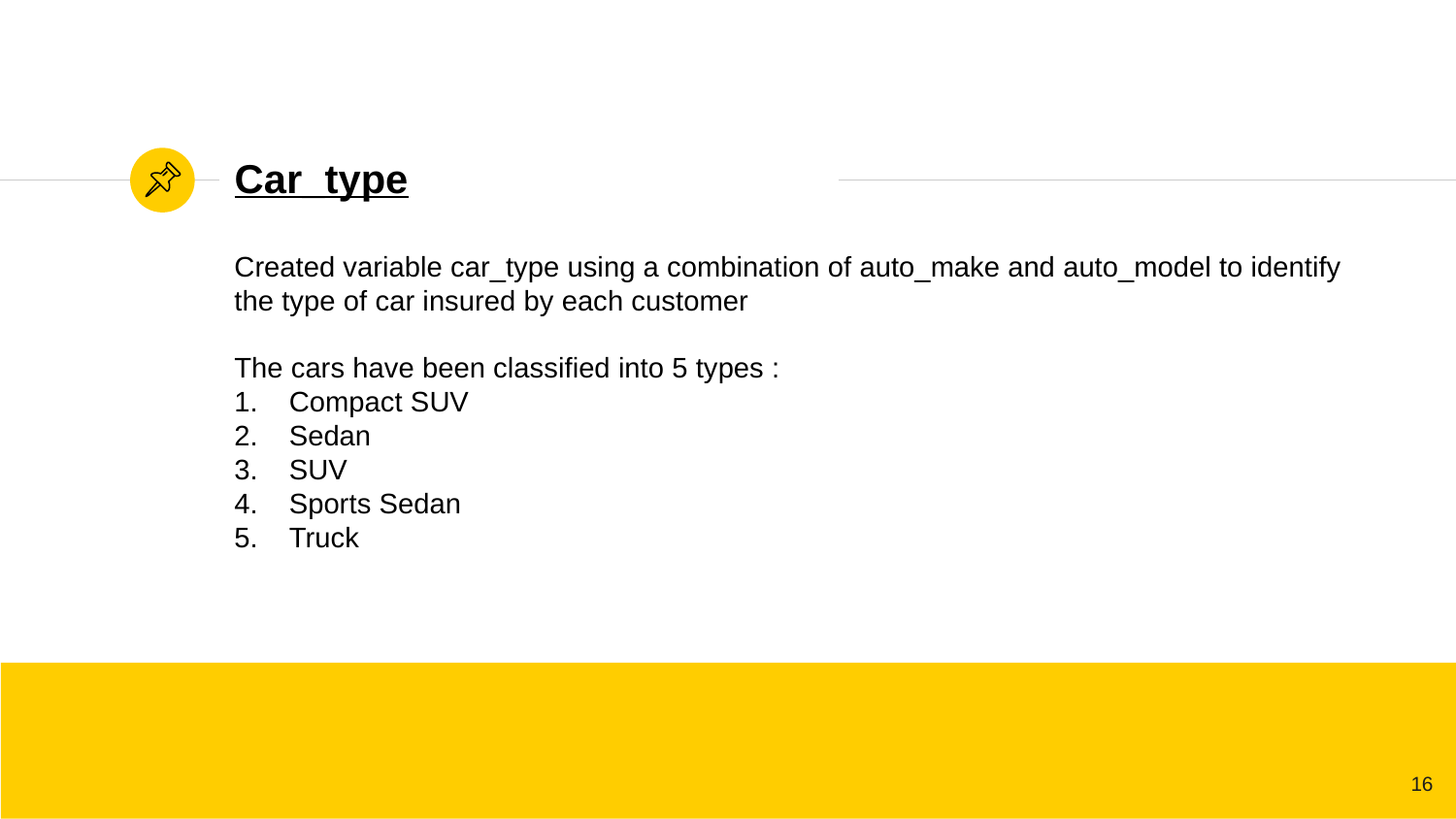

# Car_type

Created variable car_type using a combination of auto_make and auto_model to identify the type of car insured by each customer

The cars have been classified into 5 types :
Compact SUV
Sedan
SUV
Sports Sedan
Truck

16